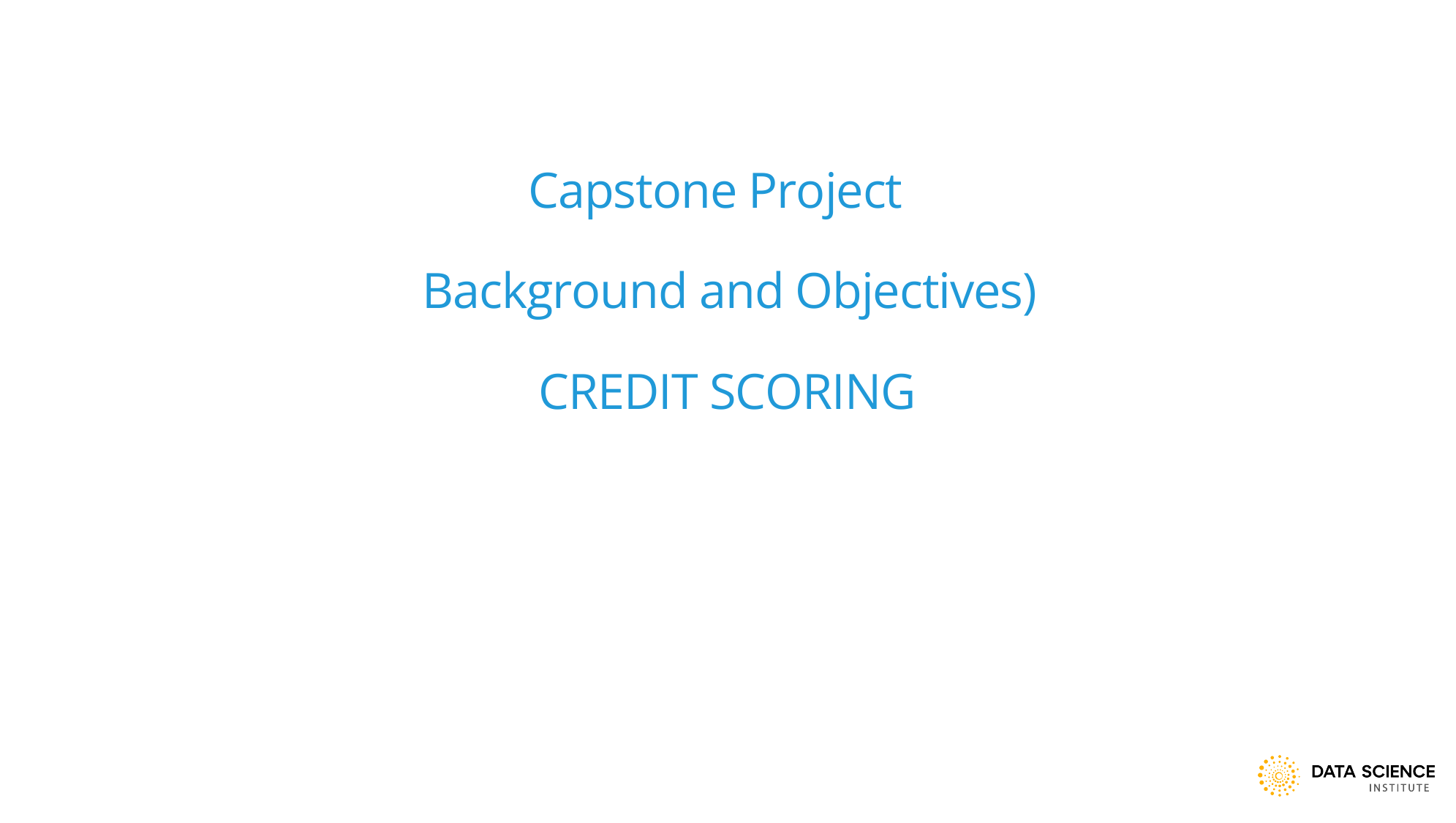

# Capstone Project (Background and Objectives) CREDIT SCORING